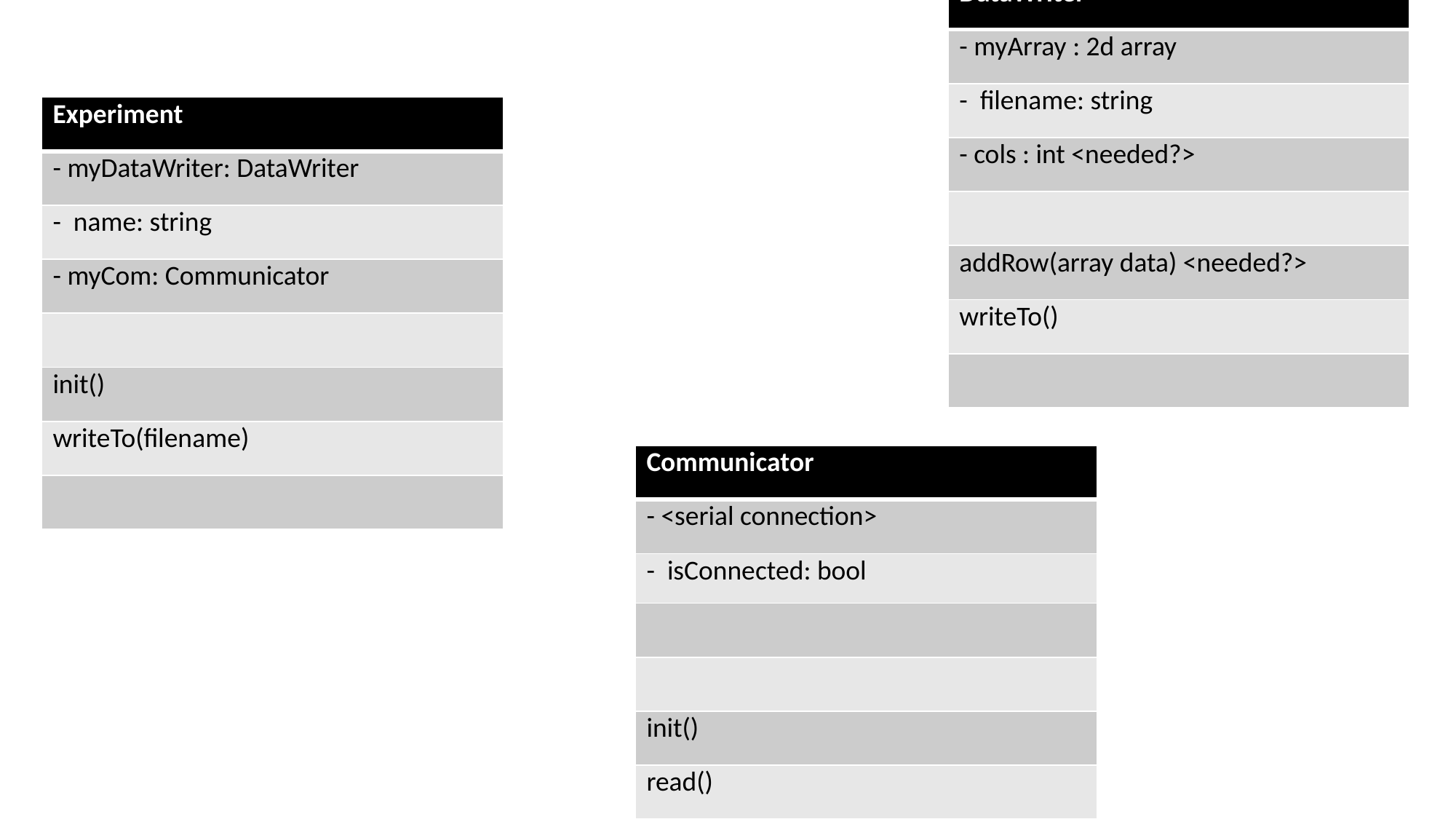

| DataWriter |
| --- |
| - myArray : 2d array |
| - filename: string |
| - cols : int <needed?> |
|  |
| addRow(array data) <needed?> |
| writeTo() |
|  |
| Experiment |
| --- |
| - myDataWriter: DataWriter |
| - name: string |
| - myCom: Communicator |
|  |
| init() |
| writeTo(filename) |
|  |
| Communicator |
| --- |
| - <serial connection> |
| - isConnected: bool |
|  |
|  |
| init() |
| read() |
| checkConnection() |